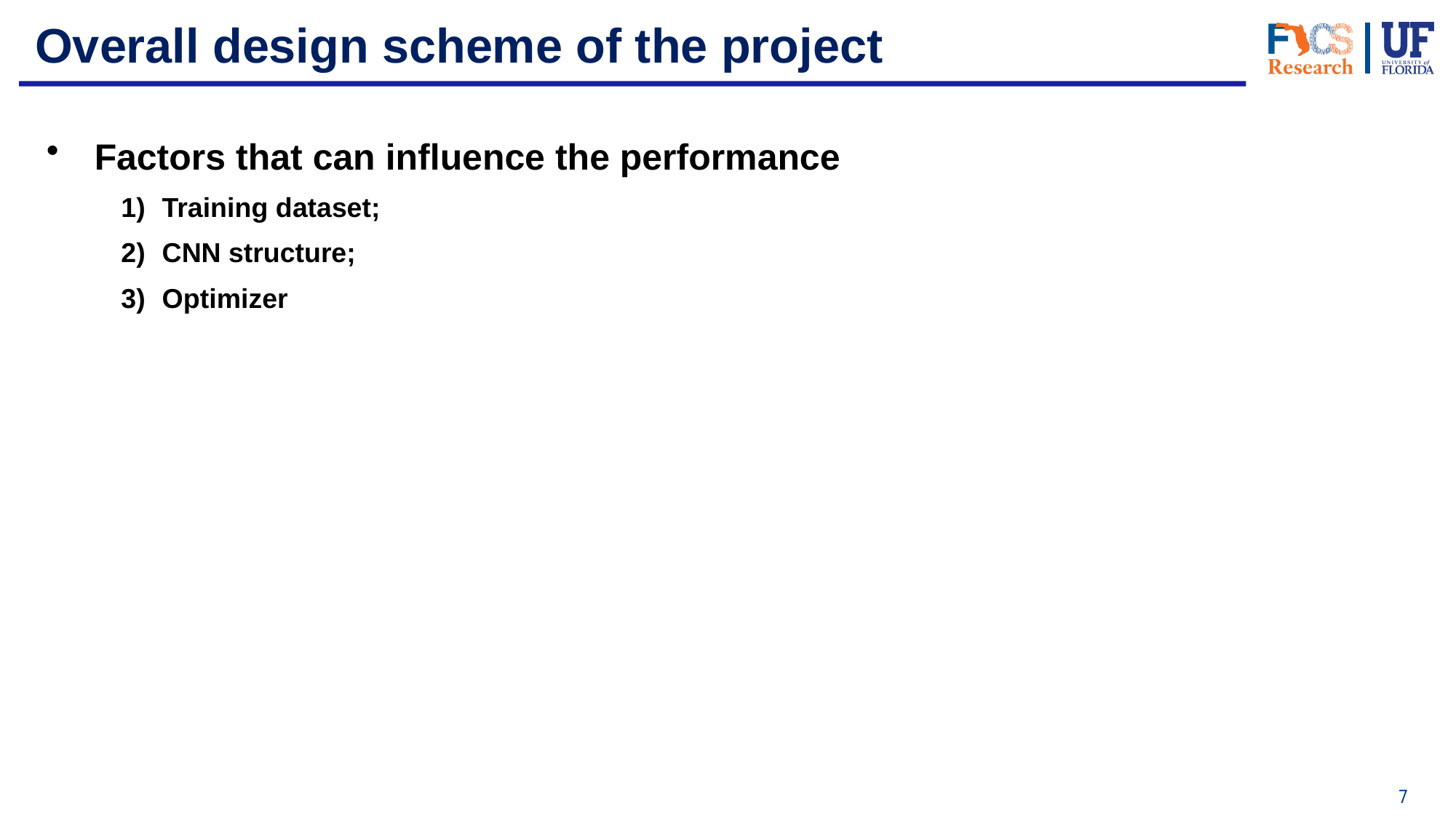

# Overall design scheme of the project
Factors that can influence the performance
Training dataset;
CNN structure;
Optimizer
7